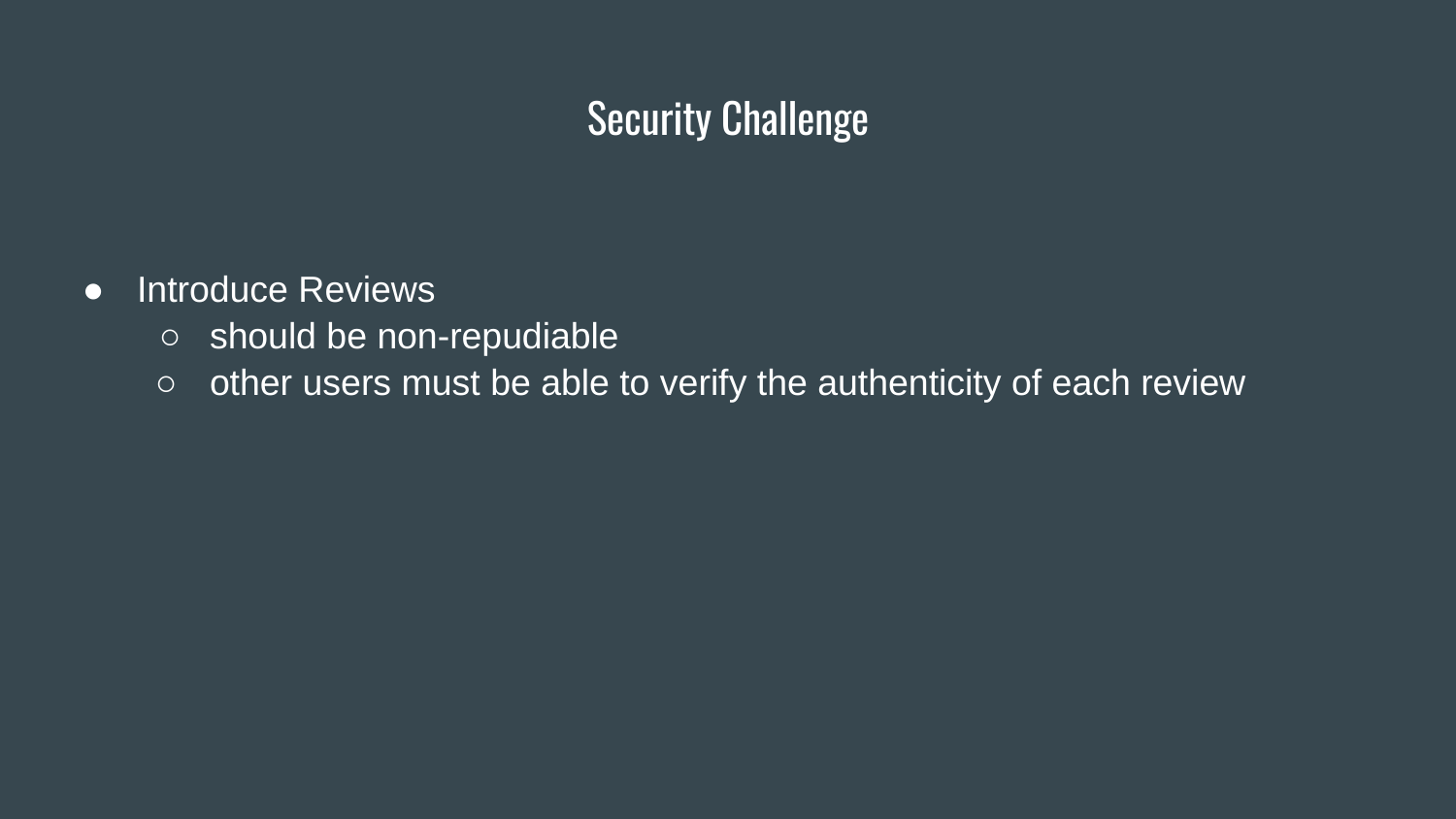

# Security Challenge

Introduce Reviews
should be non-repudiable
other users must be able to verify the authenticity of each review